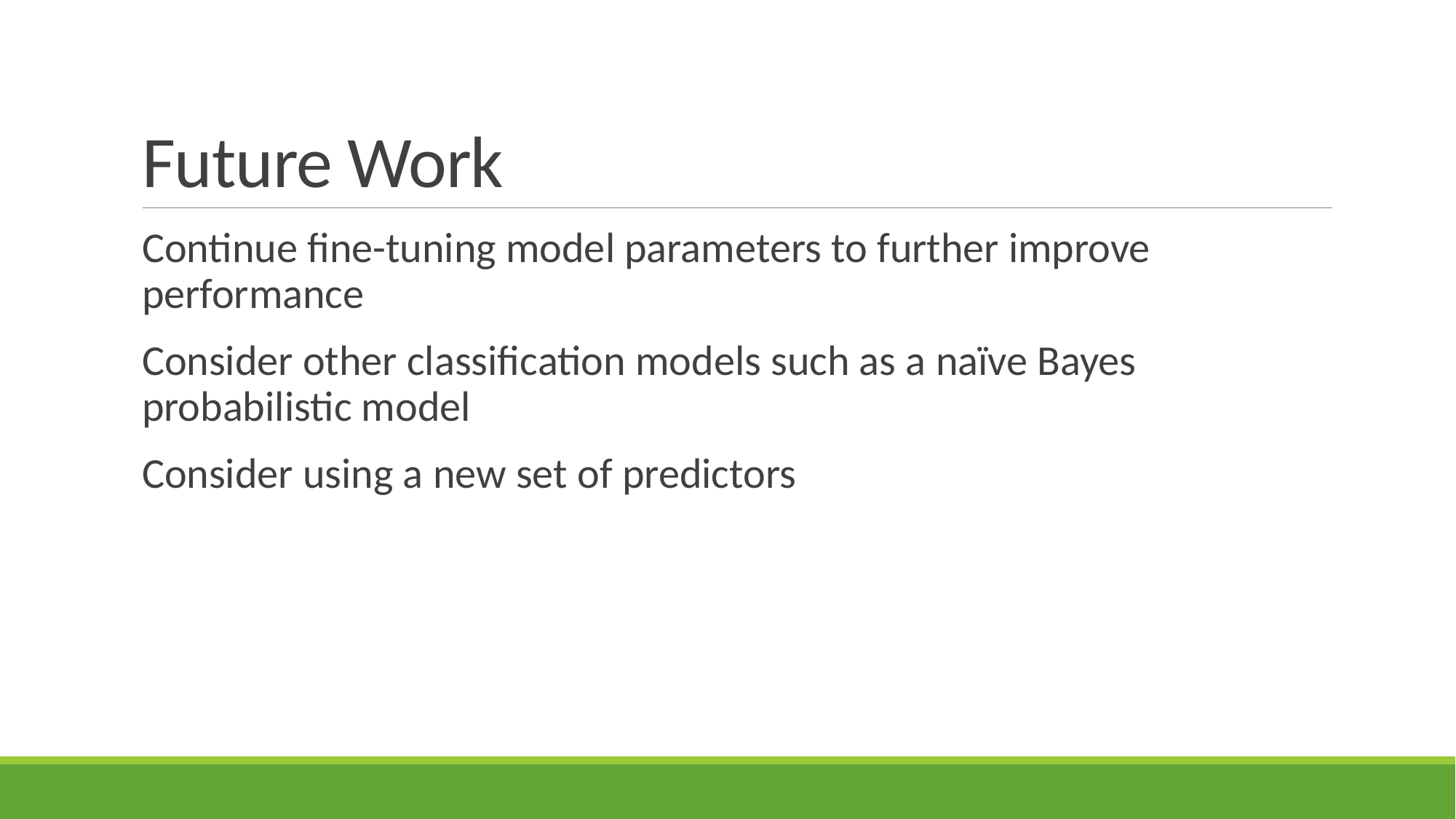

# Future Work
Continue fine-tuning model parameters to further improve performance
Consider other classification models such as a naïve Bayes probabilistic model
Consider using a new set of predictors